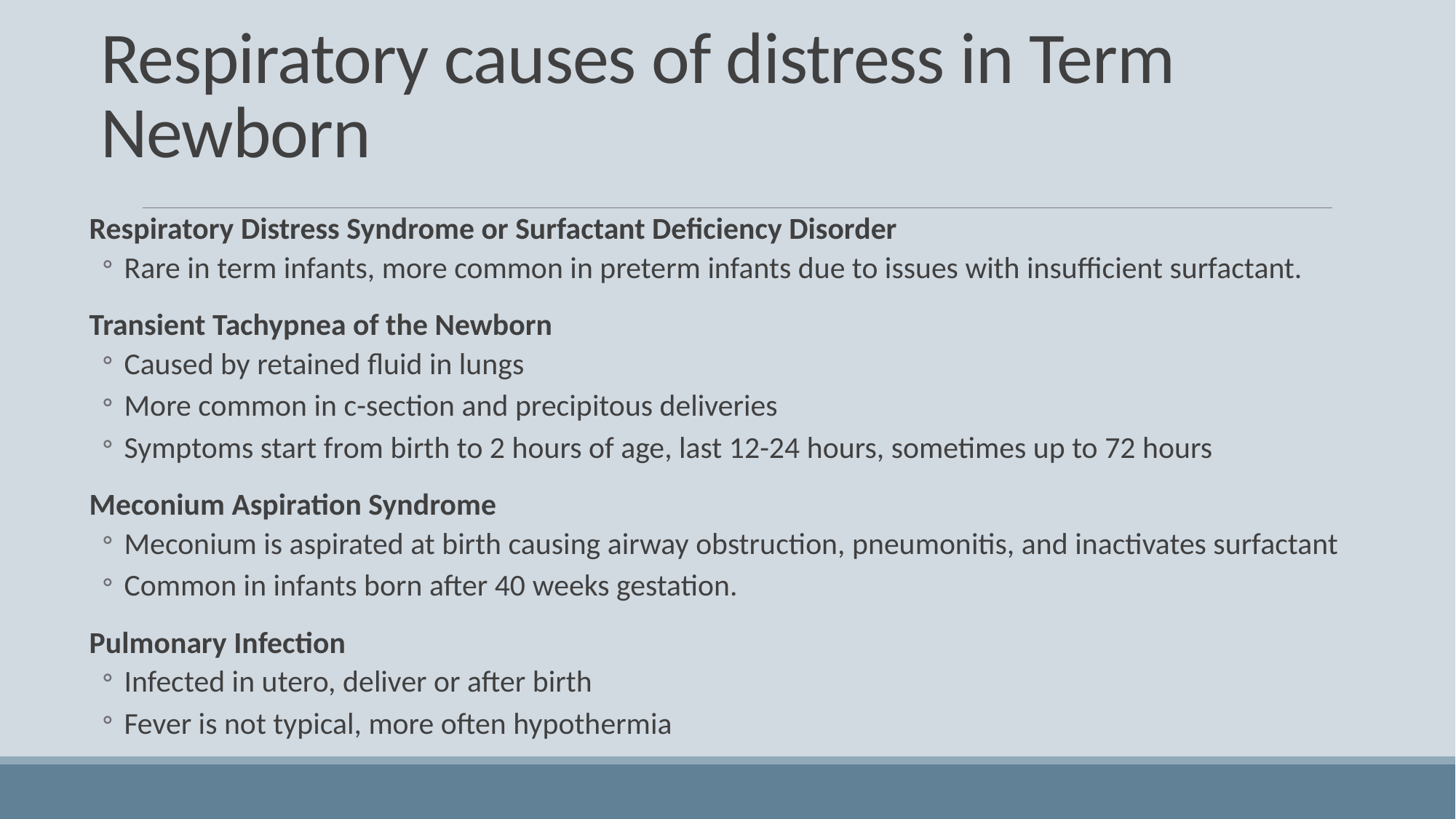

# Respiratory causes of distress in Term Newborn
Respiratory Distress Syndrome or Surfactant Deficiency Disorder
Rare in term infants, more common in preterm infants due to issues with insufficient surfactant.
Transient Tachypnea of the Newborn
Caused by retained fluid in lungs
More common in c-section and precipitous deliveries
Symptoms start from birth to 2 hours of age, last 12-24 hours, sometimes up to 72 hours
Meconium Aspiration Syndrome
Meconium is aspirated at birth causing airway obstruction, pneumonitis, and inactivates surfactant
Common in infants born after 40 weeks gestation.
Pulmonary Infection
Infected in utero, deliver or after birth
Fever is not typical, more often hypothermia